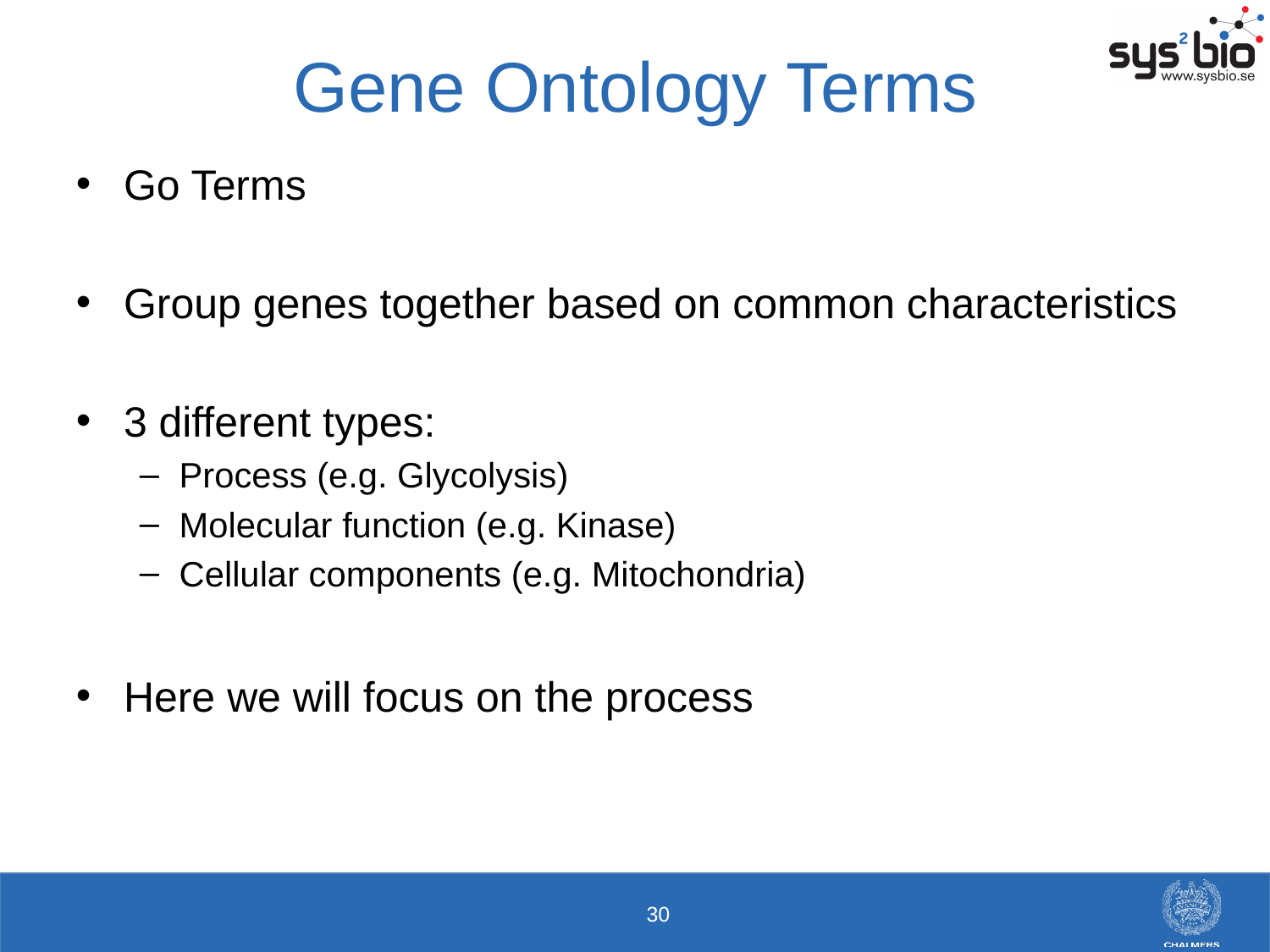

# Gene Ontology Terms
Go Terms

Group genes together based on common characteristics

3 different types:
Process (e.g. Glycolysis)
Molecular function (e.g. Kinase)
Cellular components (e.g. Mitochondria)

Here we will focus on the process

30